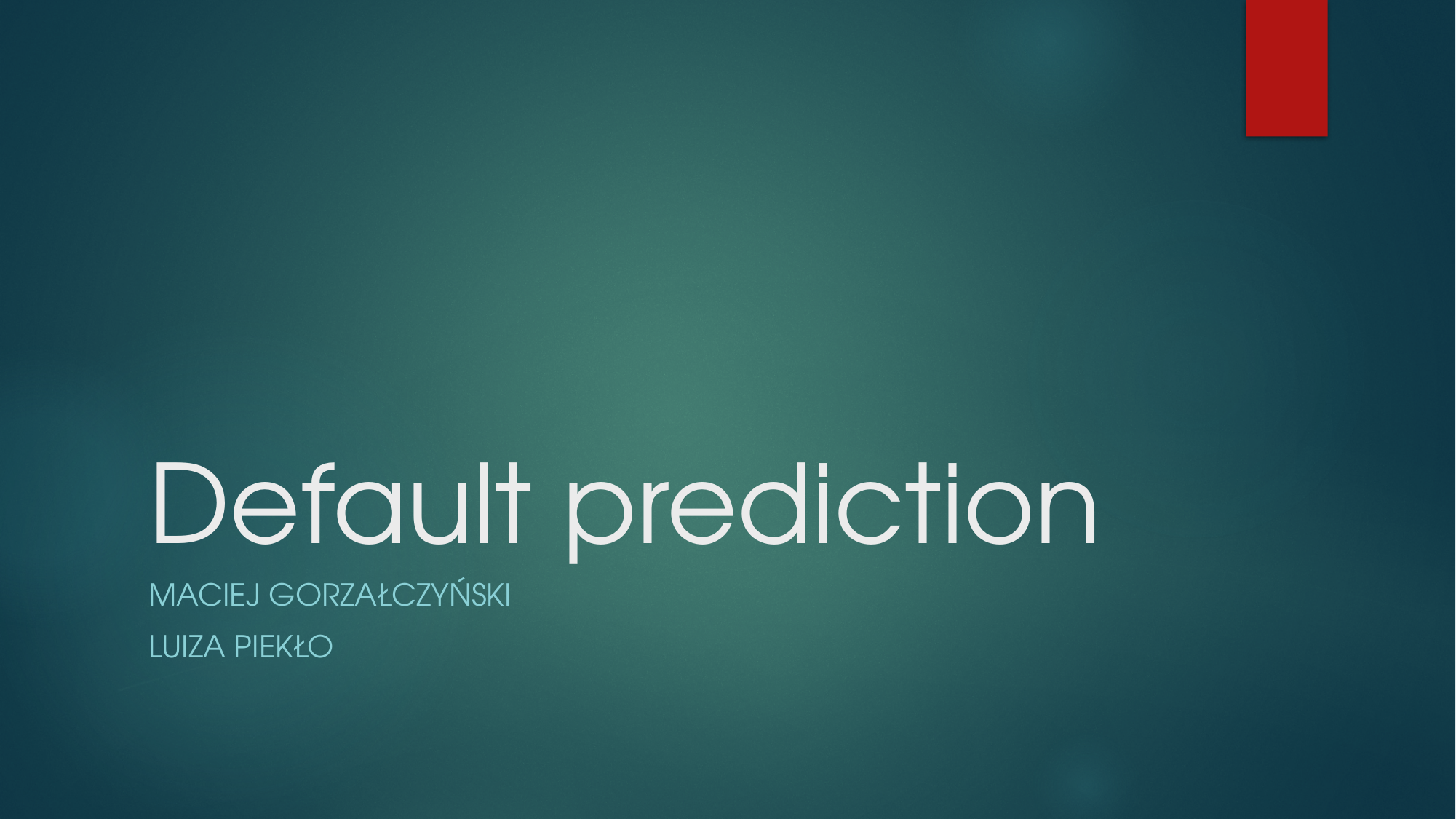

# Default prediction
Maciej Gorzałczyński
Luiza piekło